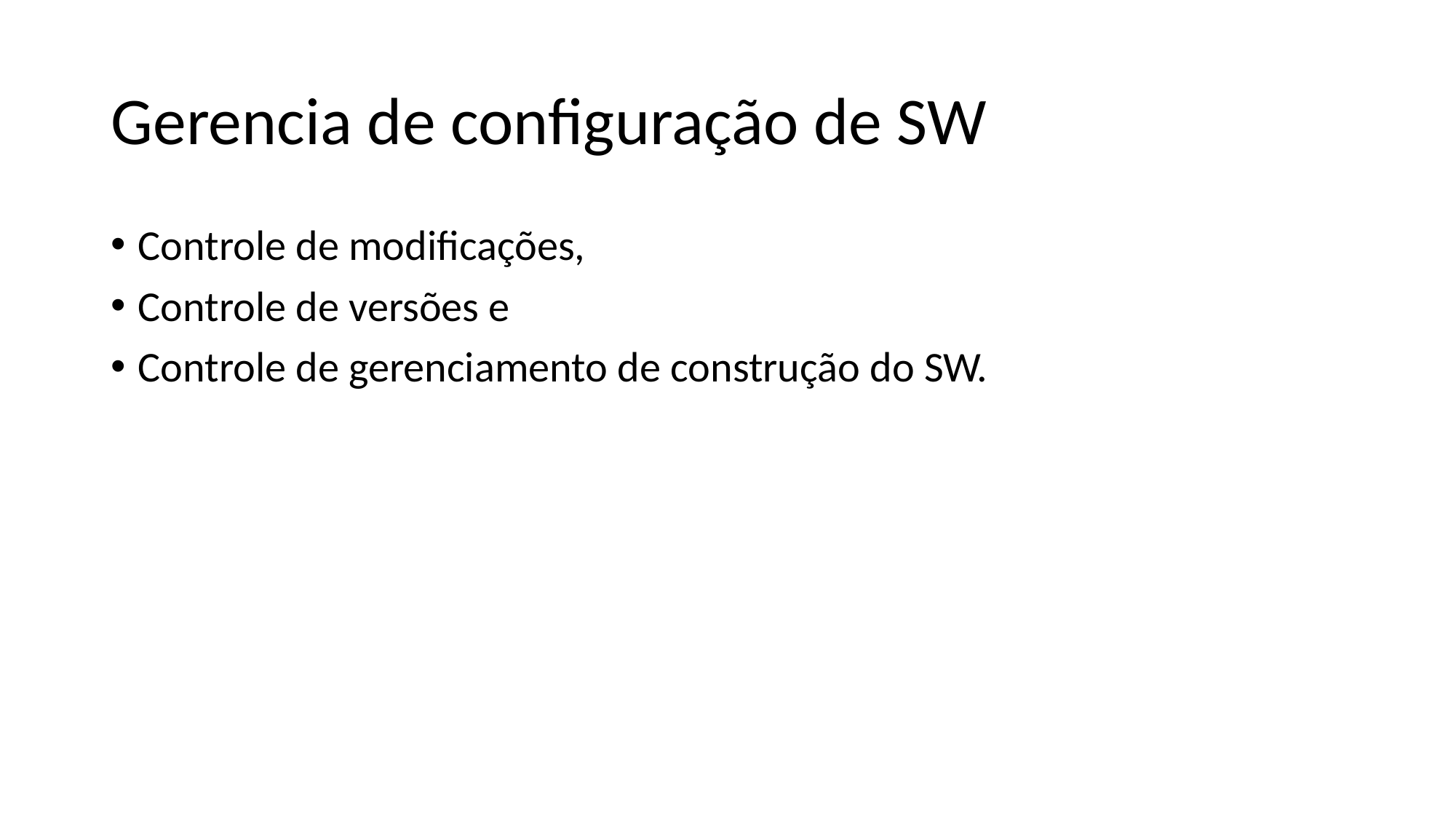

# Gerencia de configuração de SW
Controle de modificações,
Controle de versões e
Controle de gerenciamento de construção do SW.